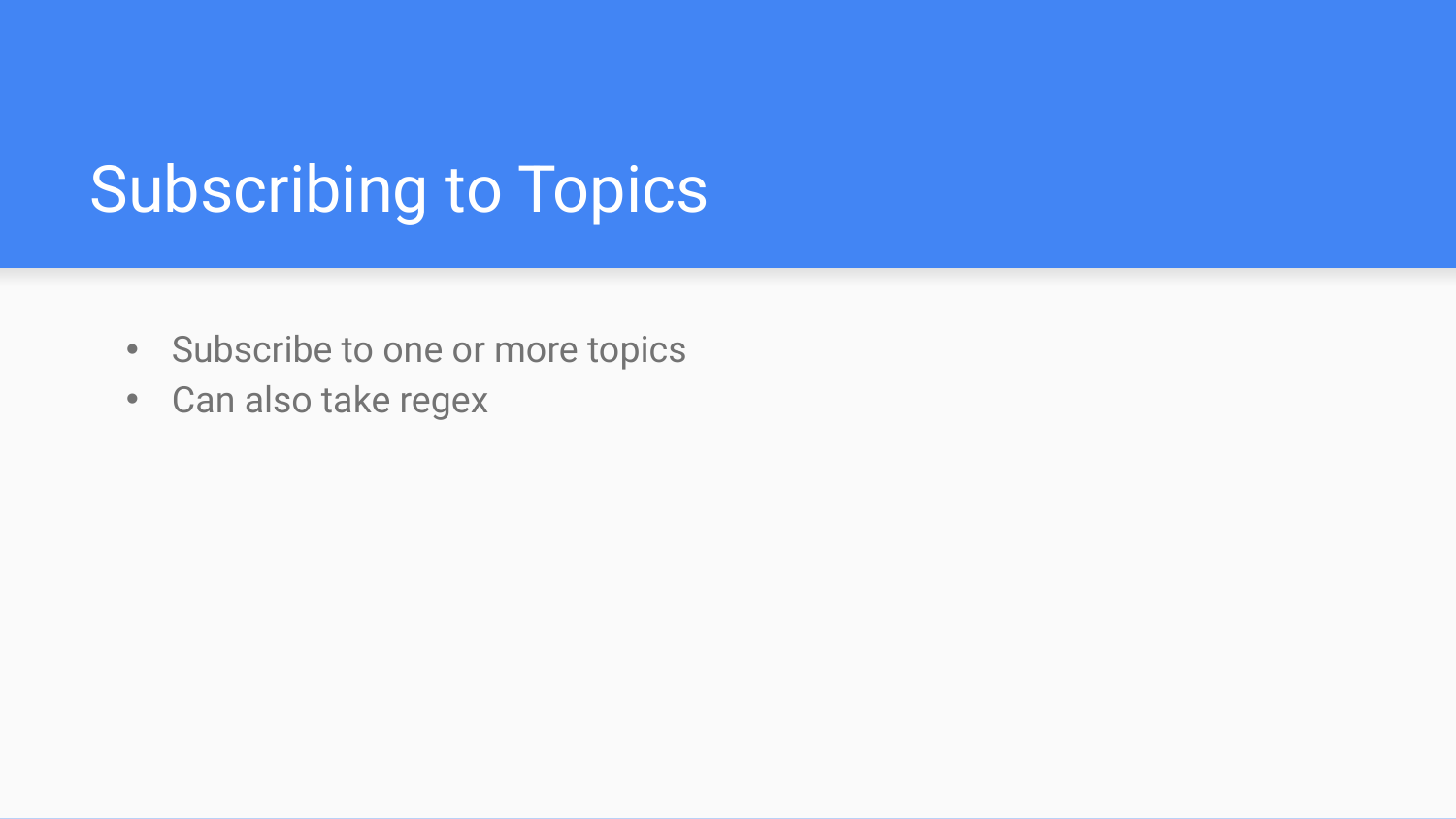

# Subscribing to Topics
Subscribe to one or more topics
Can also take regex